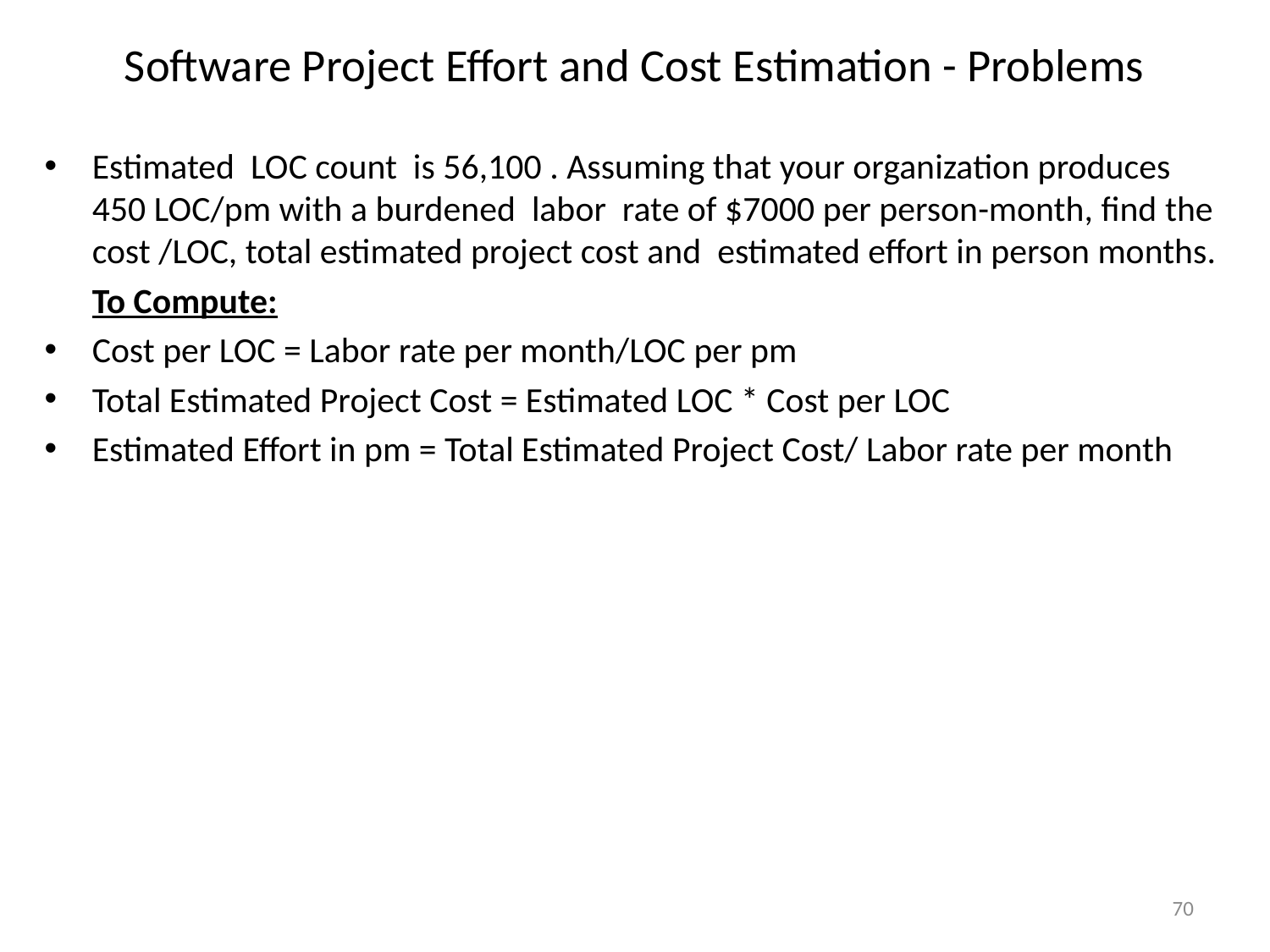

# Software Project Effort and Cost Estimation - Problems
Estimated  LOC count  is 56,100 . Assuming that your organization produces 450 LOC/pm with a burdened  labor  rate of $7000 per person-month, find the cost /LOC, total estimated project cost and  estimated effort in person months.
	To Compute:
Cost per LOC = Labor rate per month/LOC per pm
Total Estimated Project Cost = Estimated LOC * Cost per LOC
Estimated Effort in pm = Total Estimated Project Cost/ Labor rate per month

70